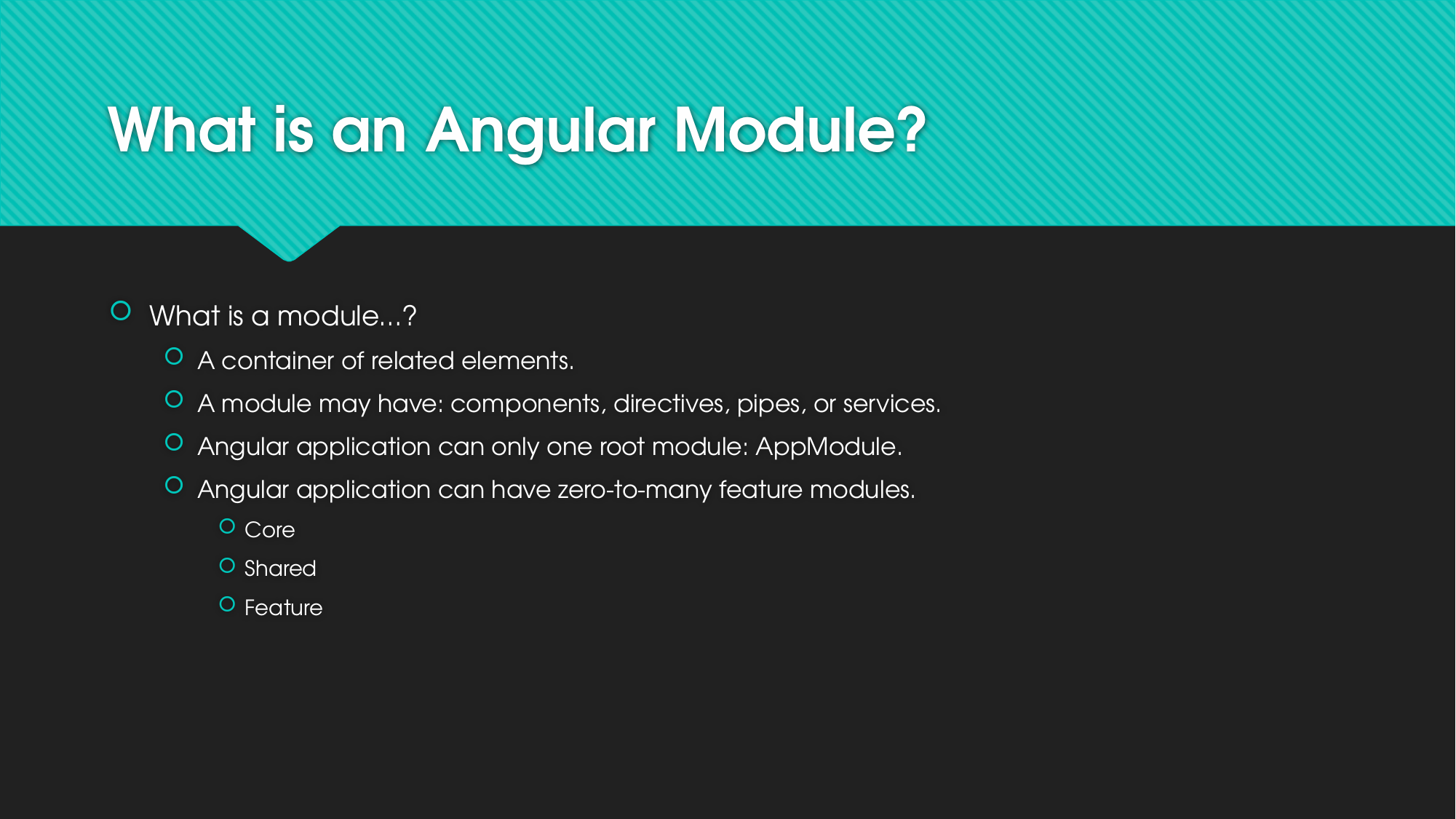

# What is an Angular Module?
What is a module…?
A container of related elements.
A module may have: components, directives, pipes, or services.
Angular application can only one root module: AppModule.
Angular application can have zero-to-many feature modules.
Core
Shared
Feature